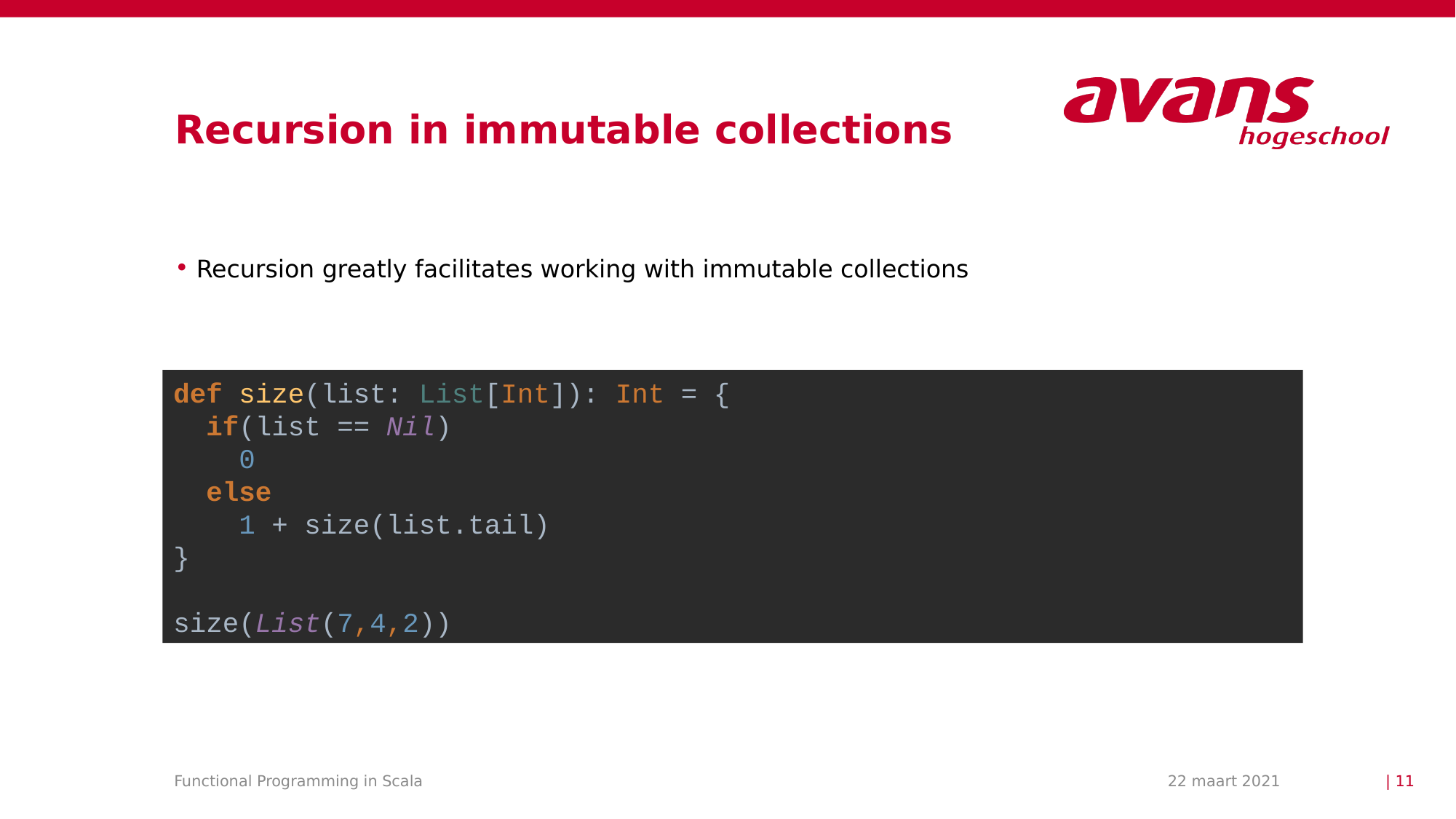

# Recursion in immutable collections
Recursion greatly facilitates working with immutable collections

def size(list: List[Int]): Int = {
  if(list == Nil)
    0
  else
    1 + size(list.tail)
}
size(List(7,4,2))
22 maart 2021
| 11